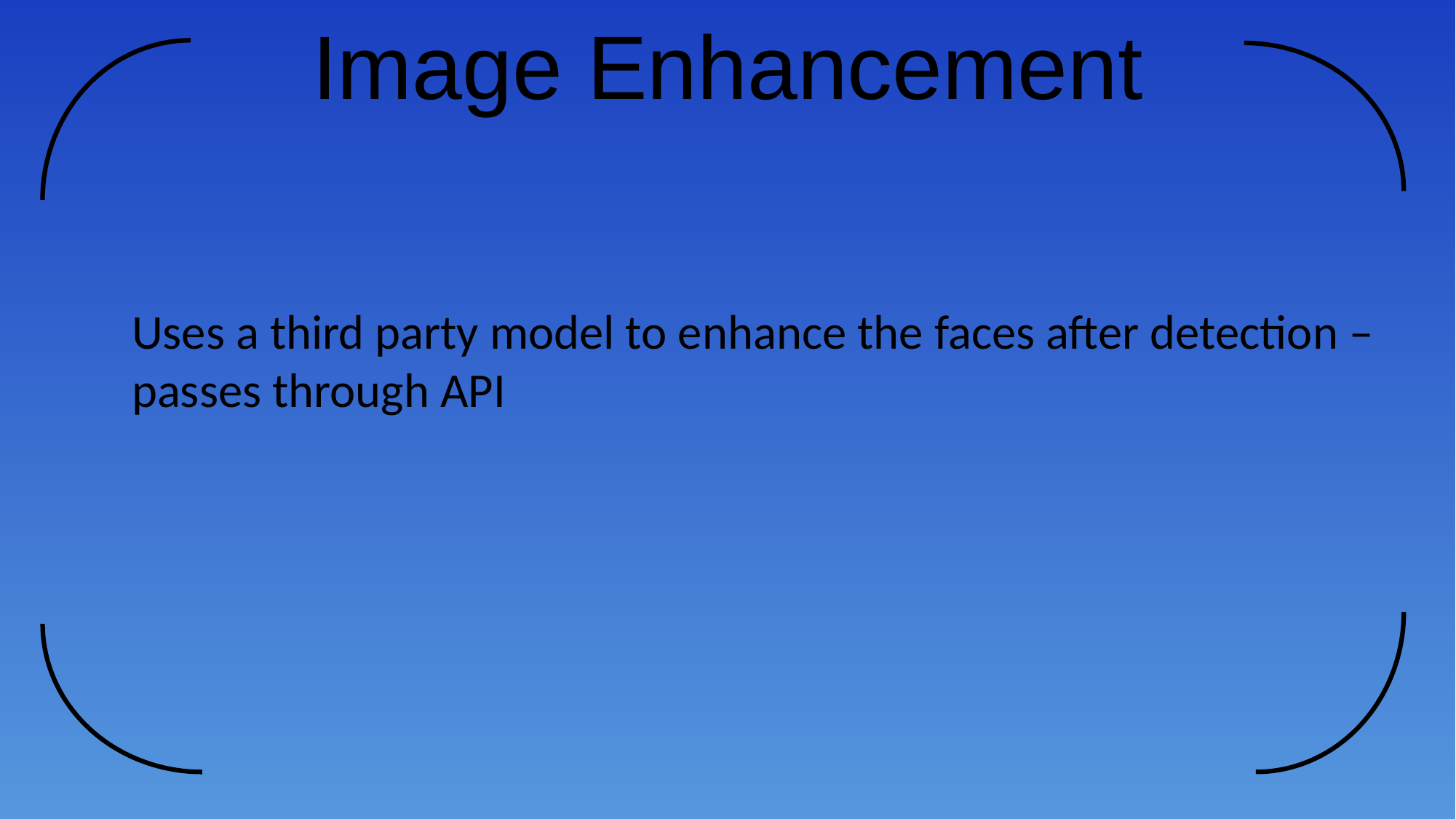

# Image Enhancement

Uses a third party model to enhance the faces after detection –
passes through API